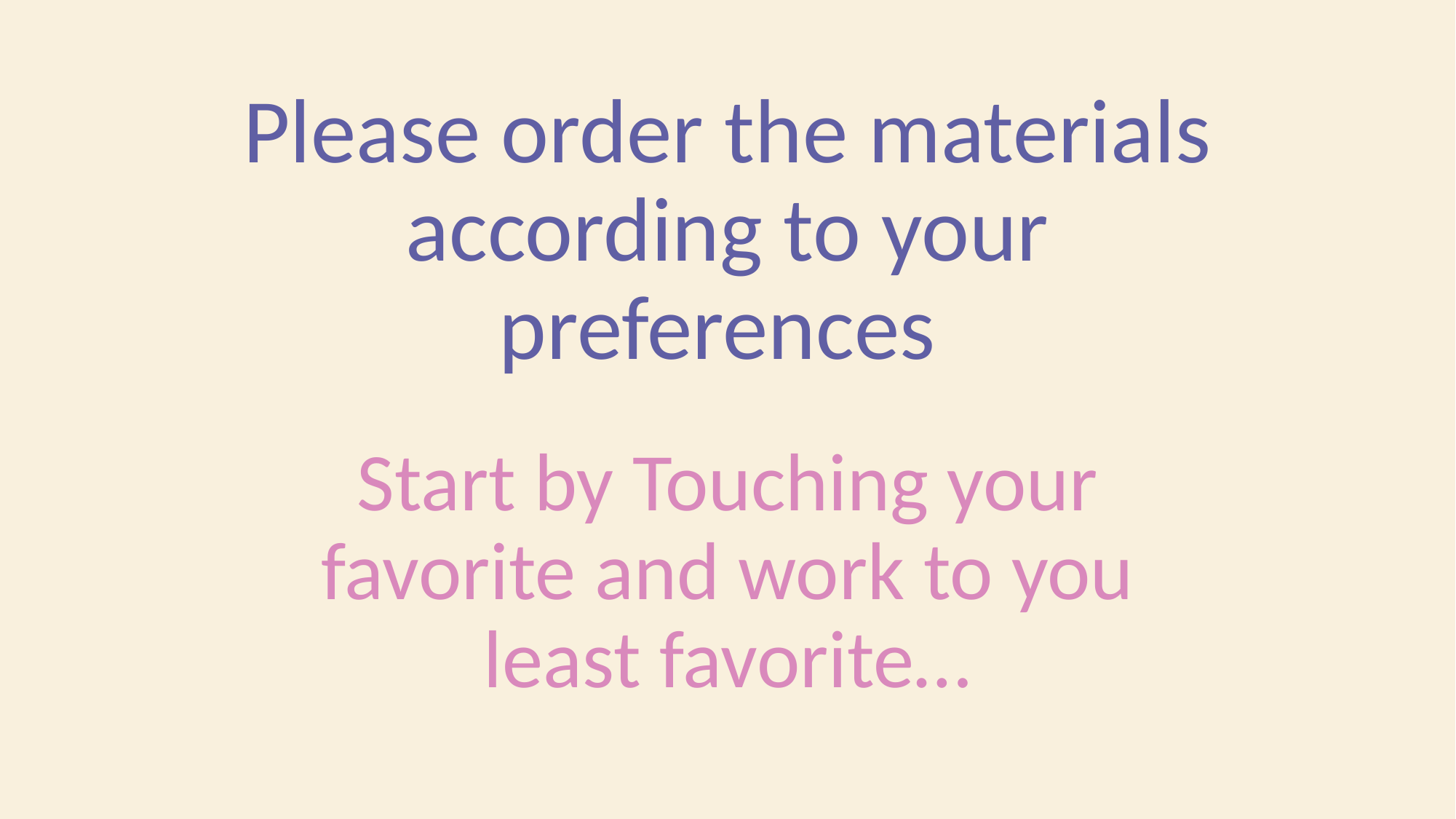

# Please order the materials according to your preferences
Start by Touching your favorite and work to you least favorite…